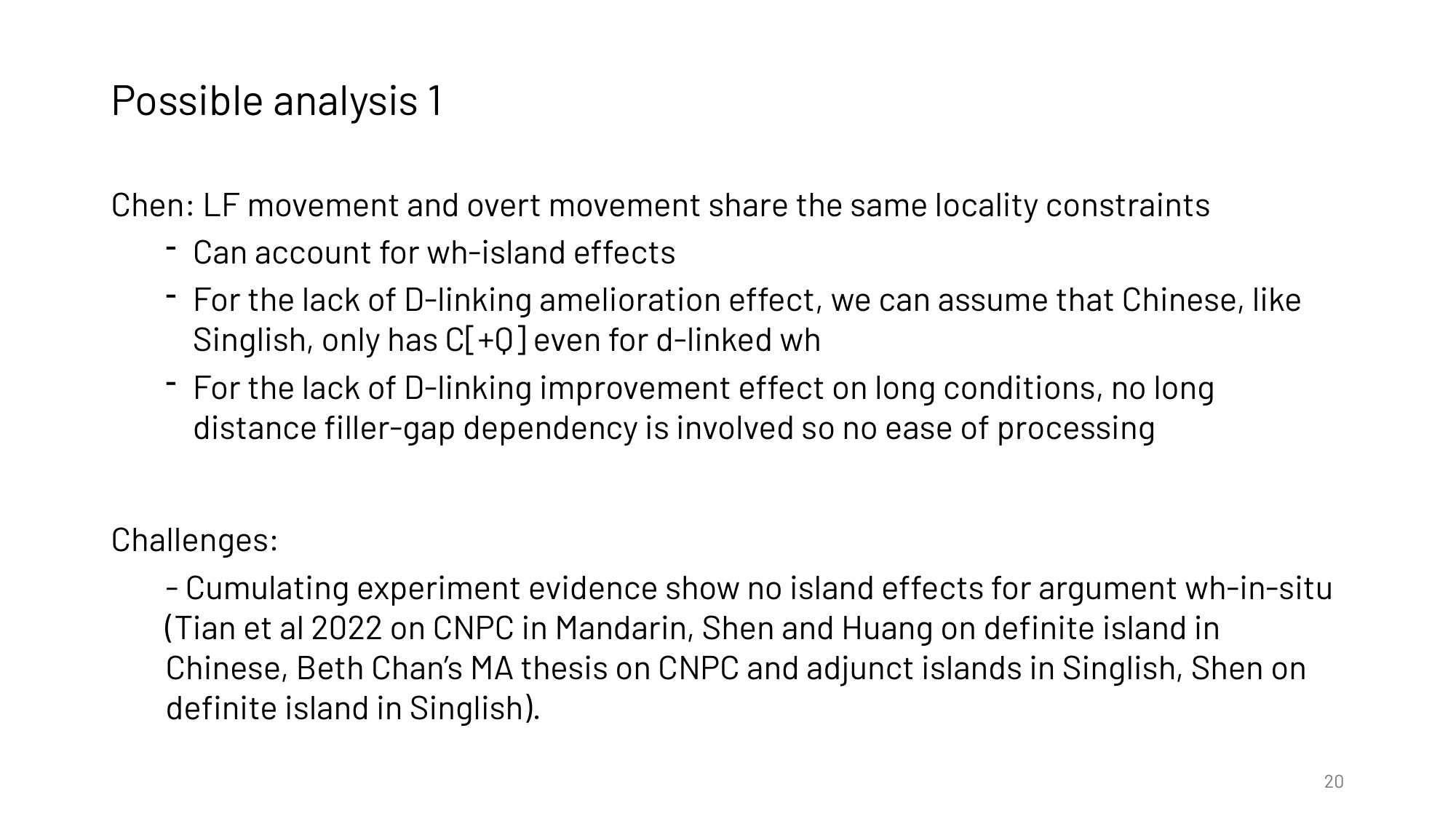

# Possible analysis 1
Chen: LF movement and overt movement share the same locality constraints
Can account for wh-island effects
For the lack of D-linking amelioration effect, we can assume that Chinese, like Singlish, only has C[+Q] even for d-linked wh
For the lack of D-linking improvement effect on long conditions, no long distance filler-gap dependency is involved so no ease of processing

Challenges:
- Cumulating experiment evidence show no island effects for argument wh-in-situ (Tian et al 2022 on CNPC in Mandarin, Shen and Huang on definite island in Chinese, Beth Chan’s MA thesis on CNPC and adjunct islands in Singlish, Shen on definite island in Singlish).
20